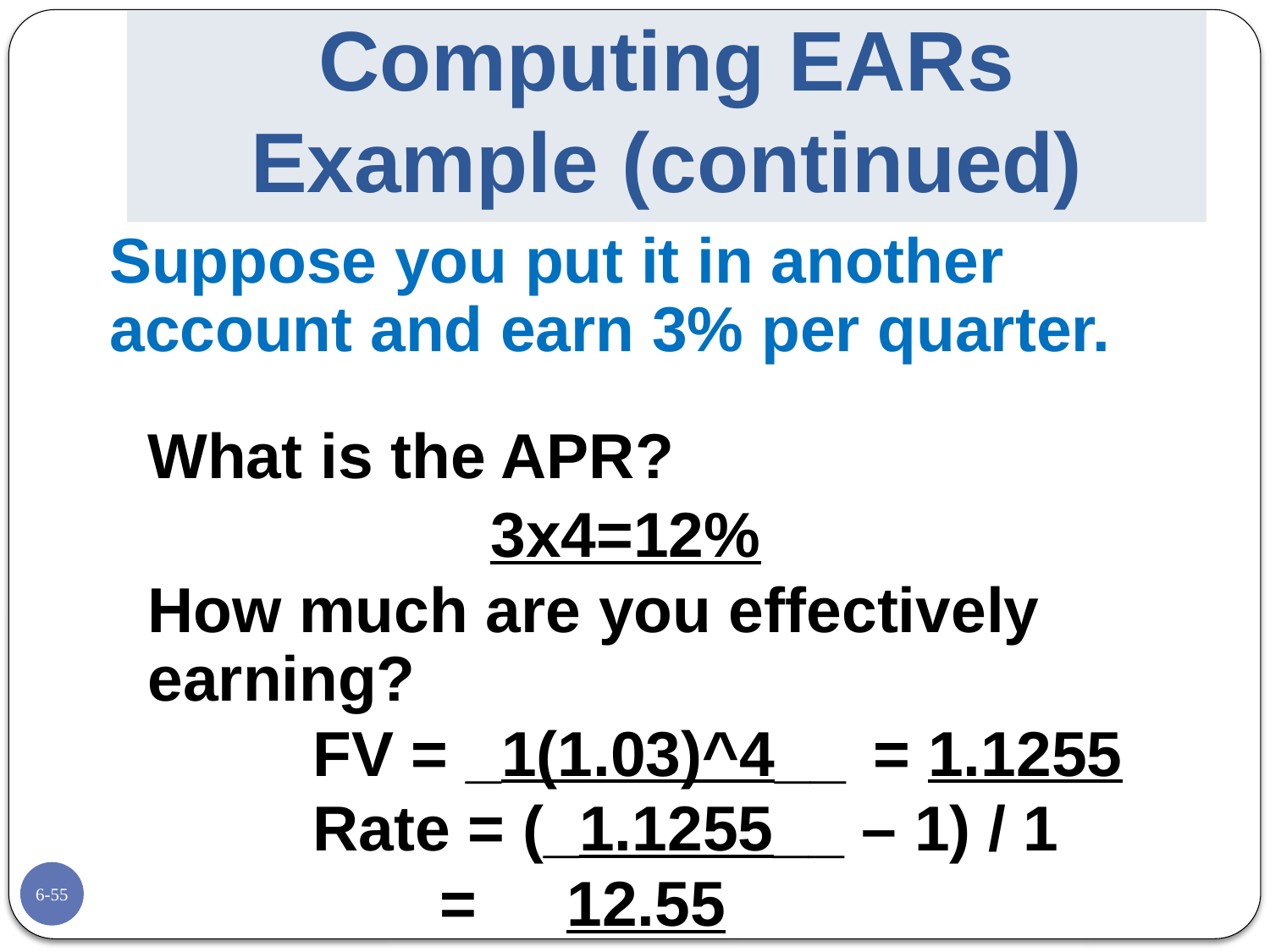

# Computing EARs Example (continued)
	Suppose you put it in another account and earn 3% per quarter.

	   What is the APR?
				3x4=12%
	How much are you effectively earning?
		FV = _1(1.03)^4__  = 1.1255
		Rate = (_1.1255__ – 1) / 1
			= 	12.55
6-55